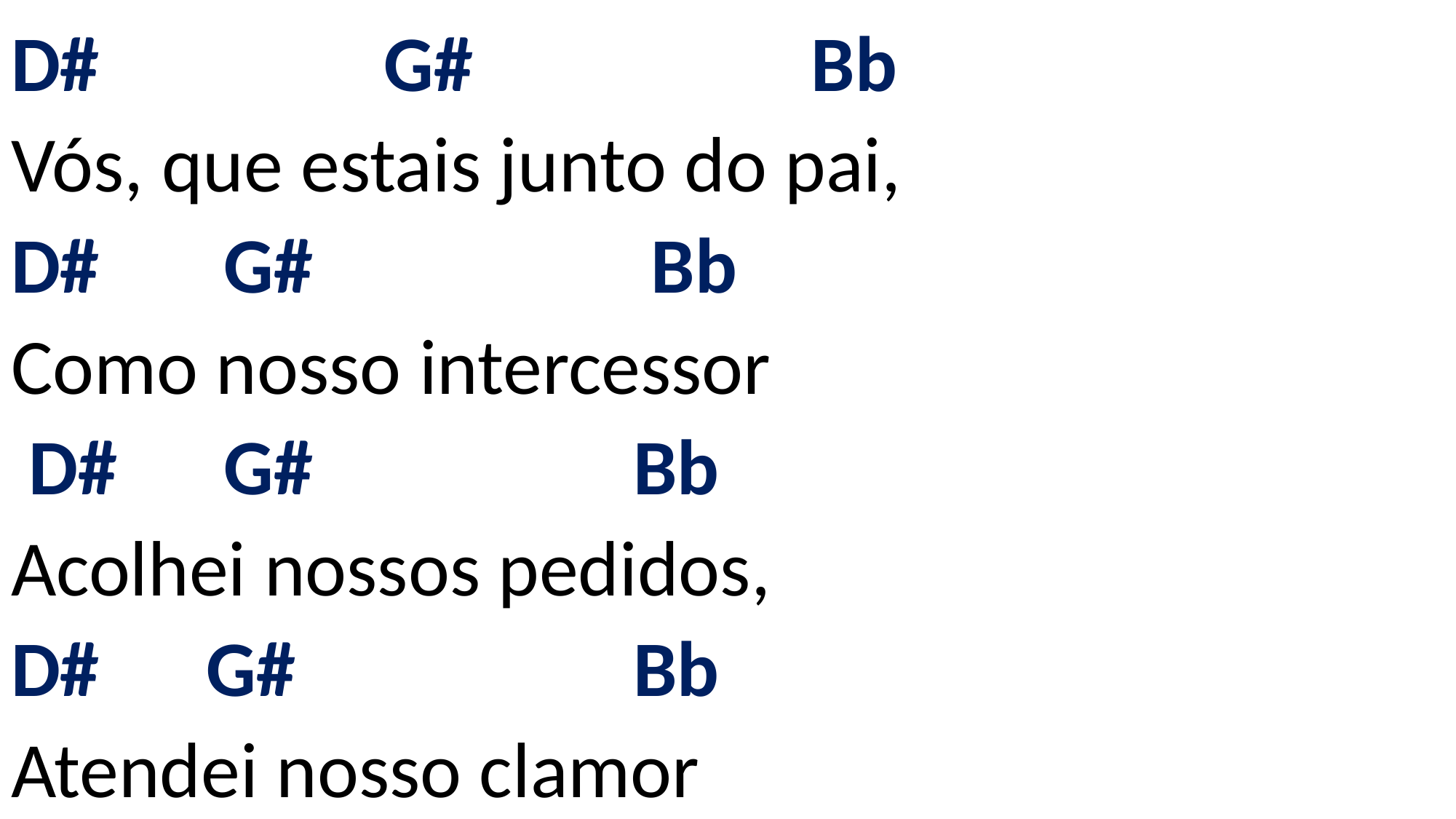

# D#                G#                   Bb Vós, que estais junto do pai, D#       G#                   Bb Como nosso intercessor D#      G#                  Bb Acolhei nossos pedidos, D#      G#                   Bb Atendei nosso clamor